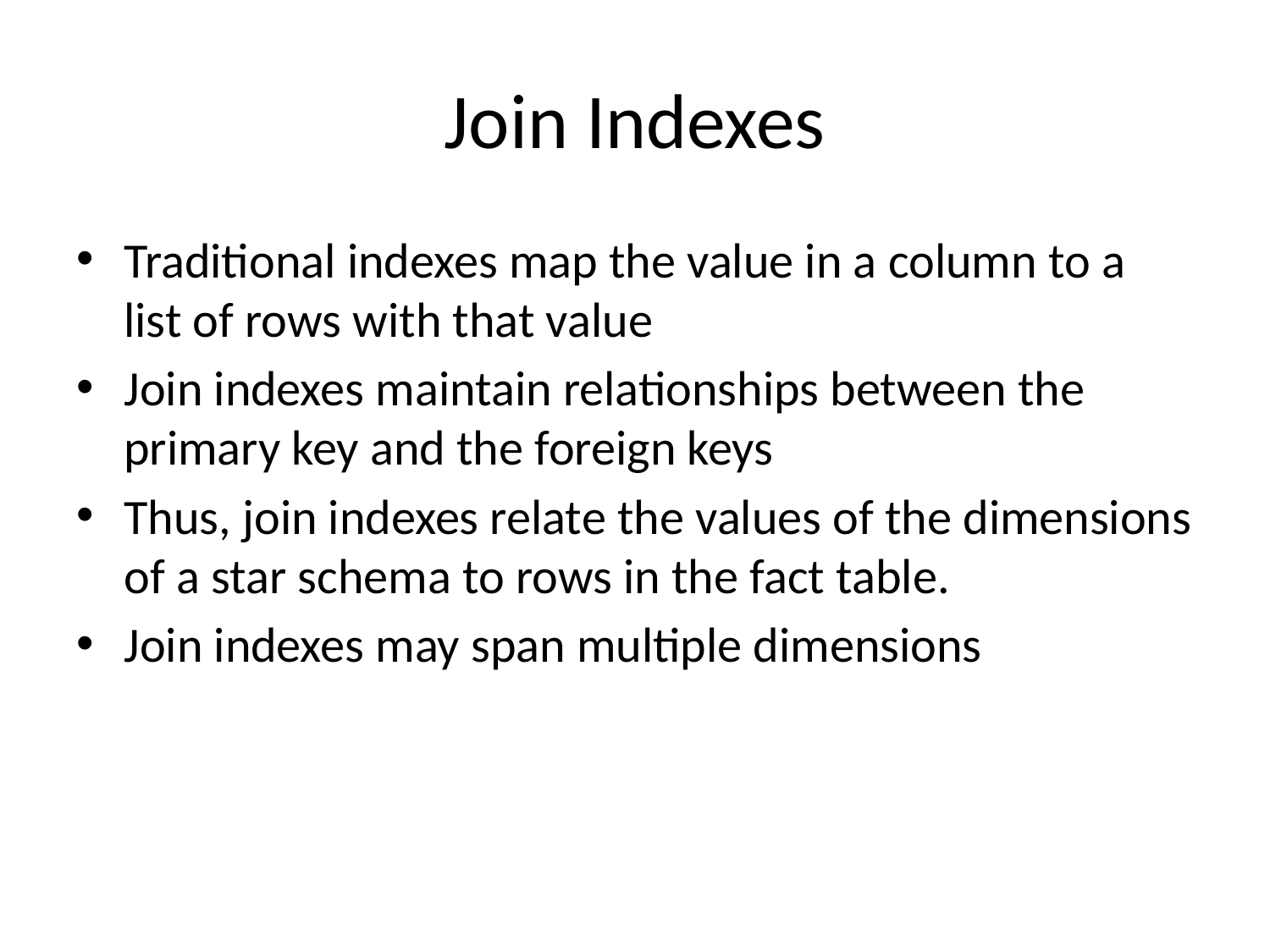

# Join Indexes
Traditional indexes map the value in a column to a list of rows with that value
Join indexes maintain relationships between the primary key and the foreign keys
Thus, join indexes relate the values of the dimensions of a star schema to rows in the fact table.
Join indexes may span multiple dimensions